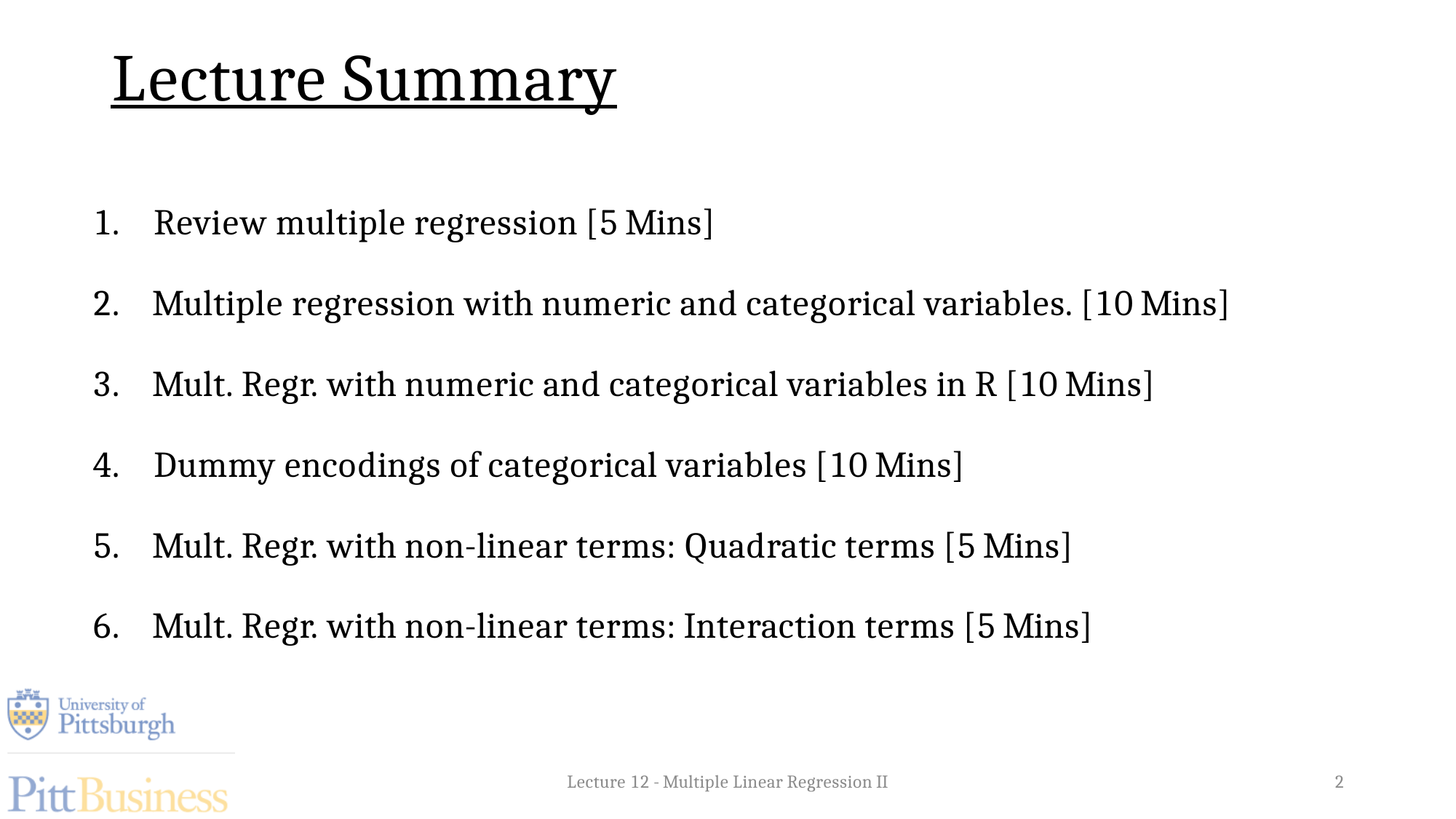

Lecture Summary
Review multiple regression [5 Mins]
Multiple regression with numeric and categorical variables. [10 Mins]
Mult. Regr. with numeric and categorical variables in R [10 Mins]
Dummy encodings of categorical variables [10 Mins]
Mult. Regr. with non-linear terms: Quadratic terms [5 Mins]
Mult. Regr. with non-linear terms: Interaction terms [5 Mins]

Lecture 12 - Multiple Linear Regression II
2